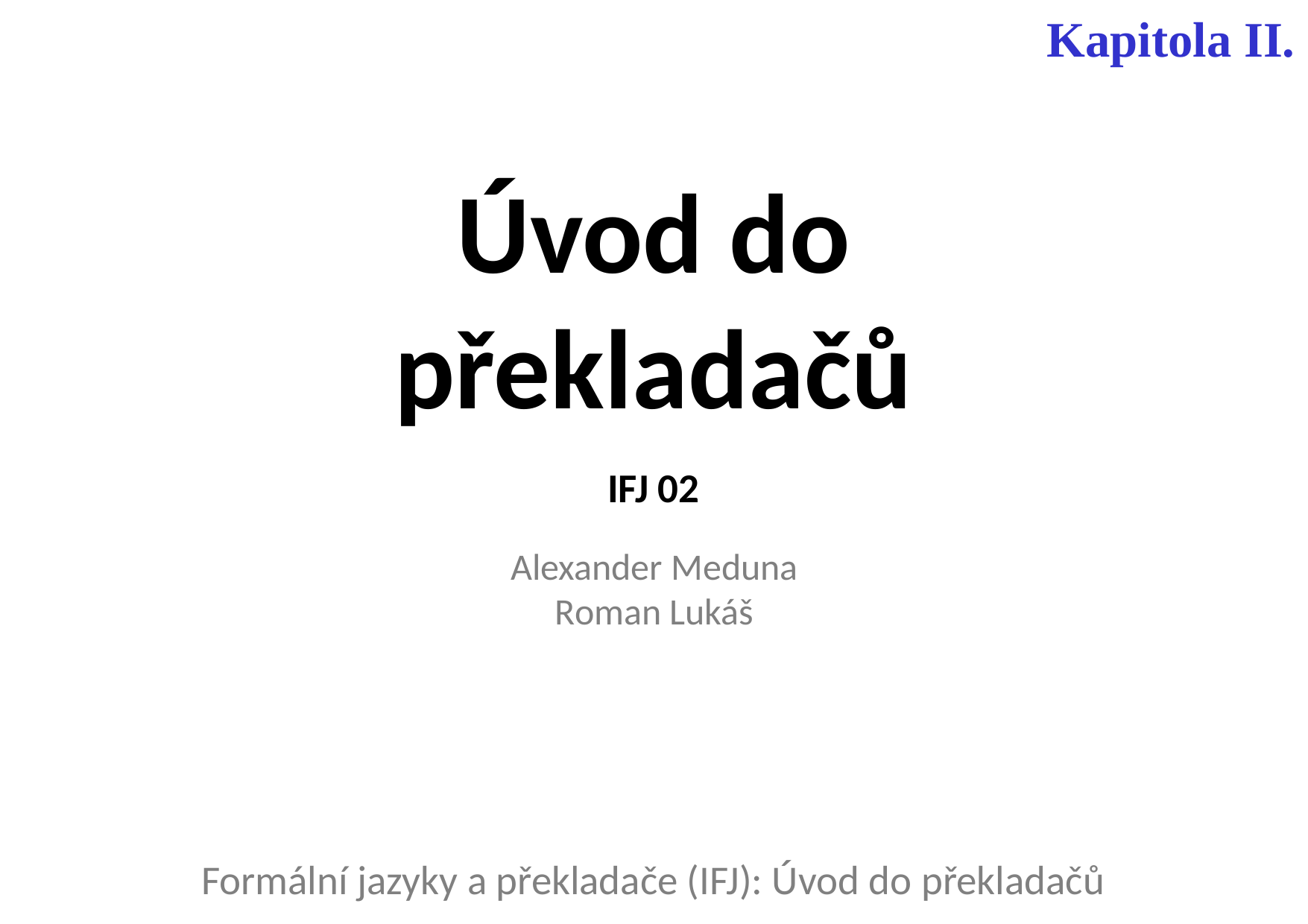

Kapitola II.
# Úvod do překladačů
IFJ 02
Alexander Meduna
Roman Lukáš
Formální jazyky a překladače (IFJ): Úvod do překladačů